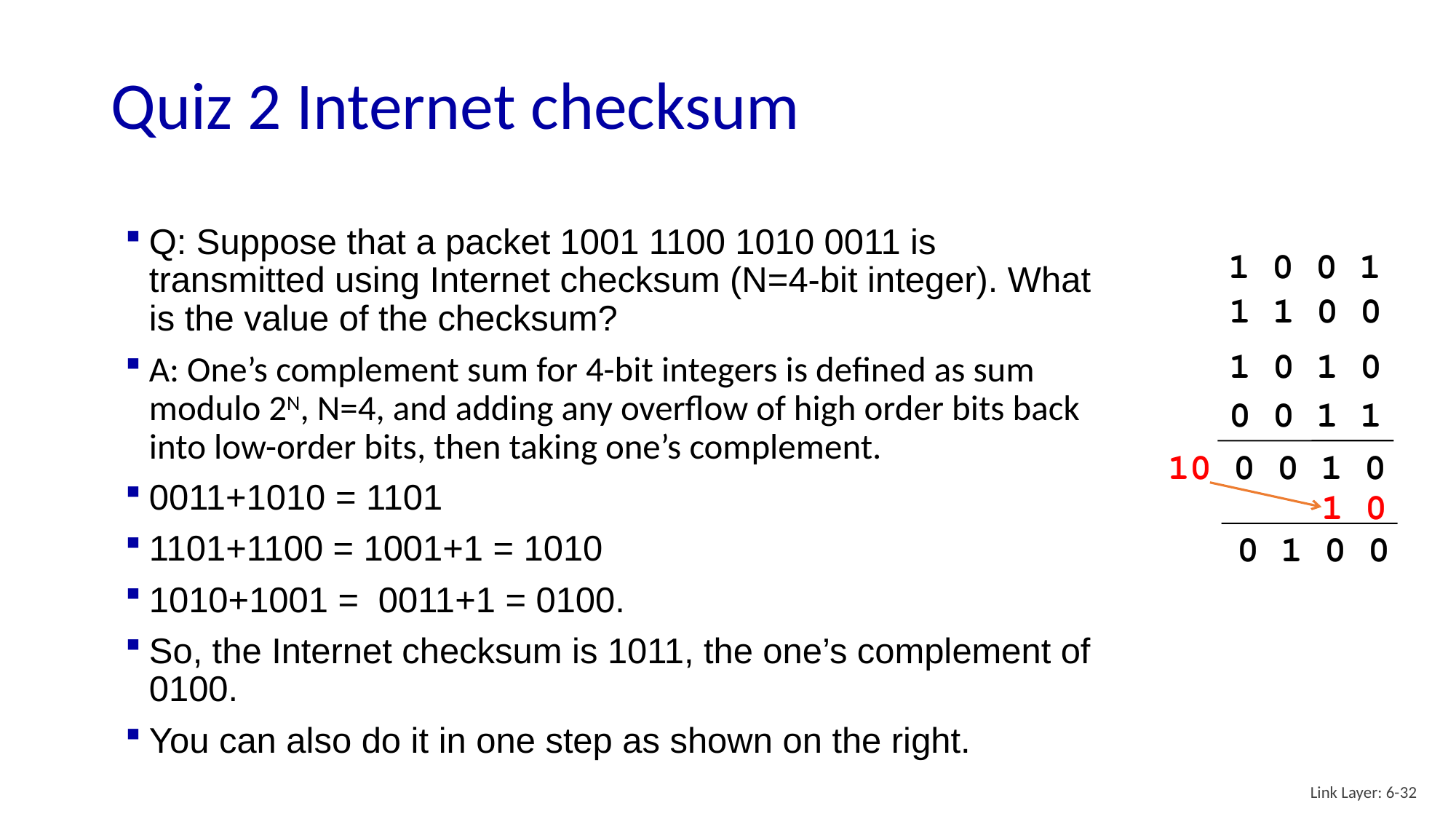

# Quiz 2 Internet checksum
Q: Suppose that a packet 1001 1100 1010 0011 is transmitted using Internet checksum (N=4-bit integer). What is the value of the checksum?
A: One’s complement sum for 4-bit integers is defined as sum modulo 2N, N=4, and adding any overflow of high order bits back into low-order bits, then taking one’s complement.
0011+1010 = 1101
1101+1100 = 1001+1 = 1010
1010+1001 =  0011+1 = 0100.
So, the Internet checksum is 1011, the one’s complement of 0100.
You can also do it in one step as shown on the right.

1 0 0 1
1 1 0 0
1 0 1 0
0 0 1 1
 10 0 0 1 0

1 0
    0 1 0 0

Link Layer: 6-32